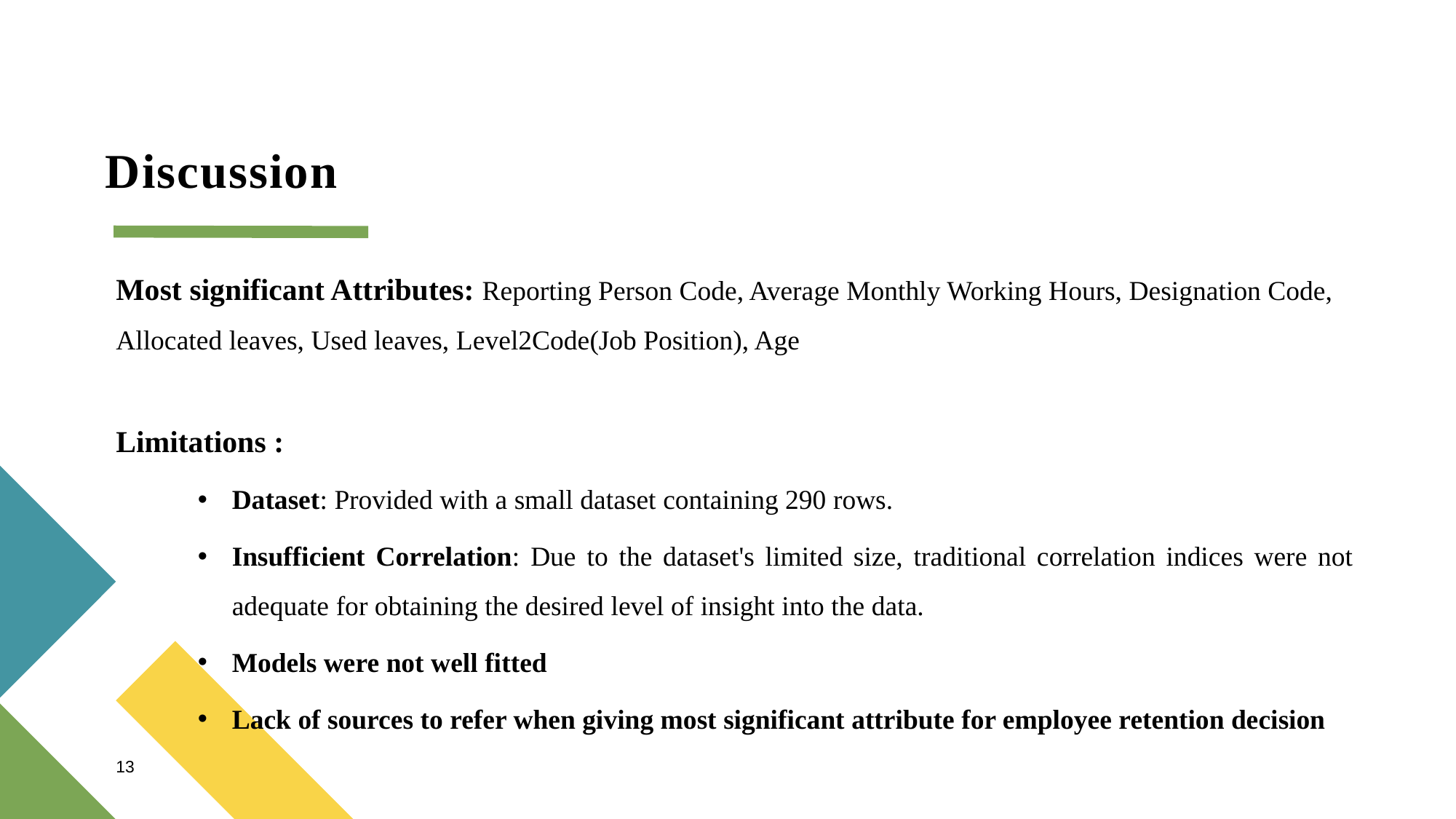

# Discussion
Most significant Attributes: Reporting Person Code, Average Monthly Working Hours, Designation Code, Allocated leaves, Used leaves, Level2Code(Job Position), Age

Limitations :
Dataset: Provided with a small dataset containing 290 rows.
Insufficient Correlation: Due to the dataset's limited size, traditional correlation indices were not adequate for obtaining the desired level of insight into the data.
Models were not well fitted
Lack of sources to refer when giving most significant attribute for employee retention decision
13